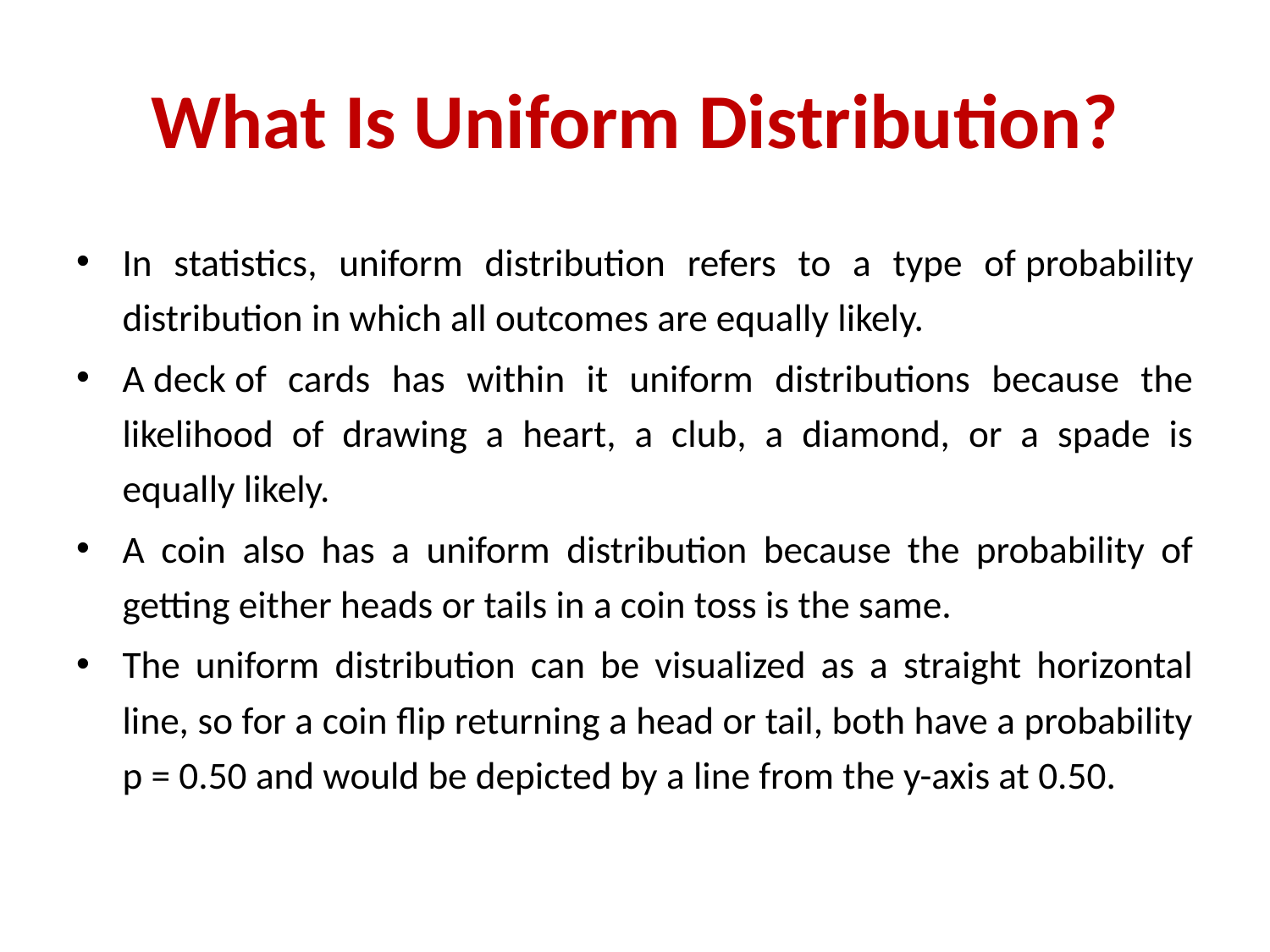

# What Is Uniform Distribution?
In statistics, uniform distribution refers to a type of probability distribution in which all outcomes are equally likely.
A deck of cards has within it uniform distributions because the likelihood of drawing a heart, a club, a diamond, or a spade is equally likely.
A coin also has a uniform distribution because the probability of getting either heads or tails in a coin toss is the same.
The uniform distribution can be visualized as a straight horizontal line, so for a coin flip returning a head or tail, both have a probability p = 0.50 and would be depicted by a line from the y-axis at 0.50.